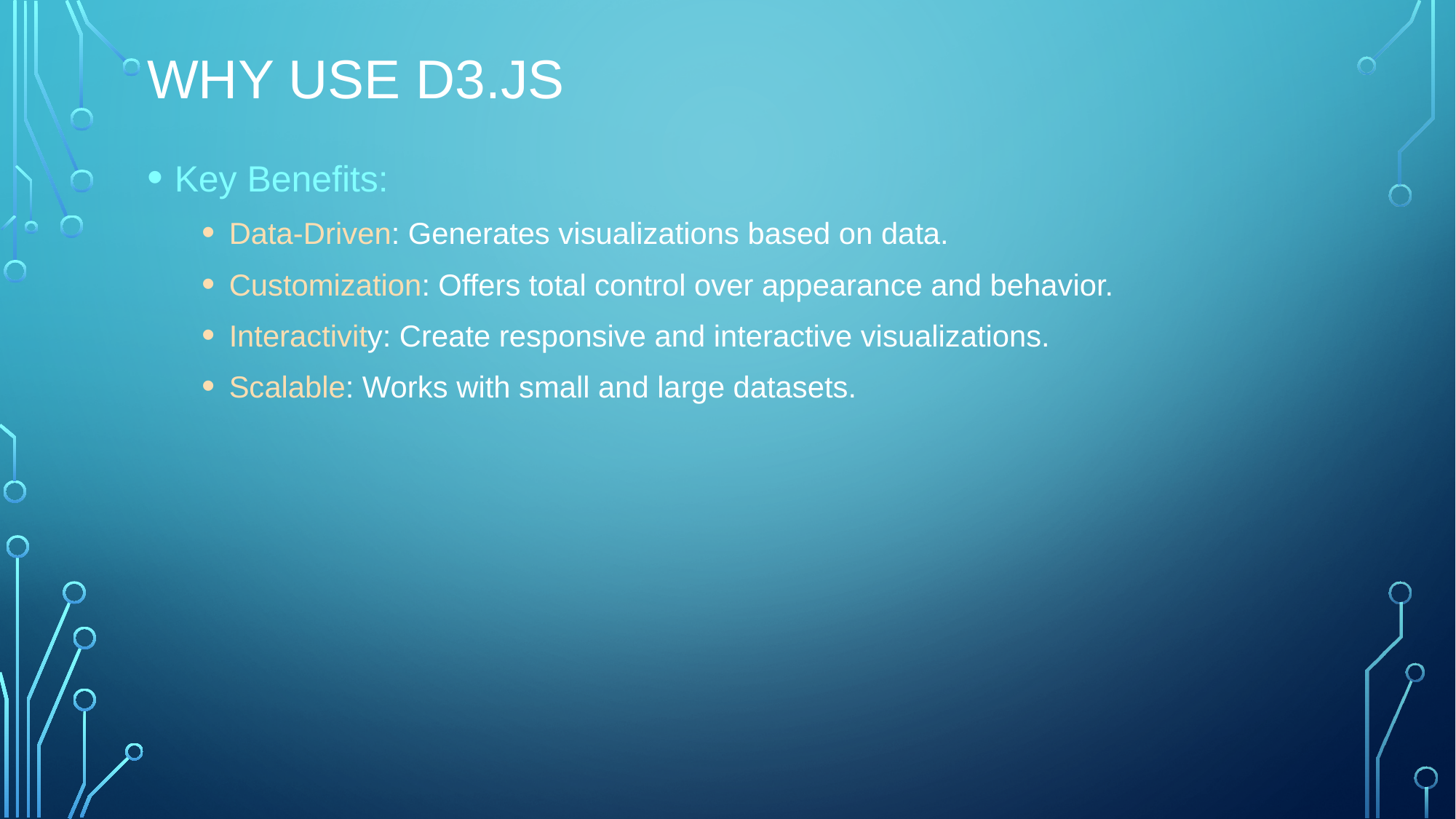

# Why use D3.js
Key Benefits:
Data-Driven: Generates visualizations based on data.
Customization: Offers total control over appearance and behavior.
Interactivity: Create responsive and interactive visualizations.
Scalable: Works with small and large datasets.